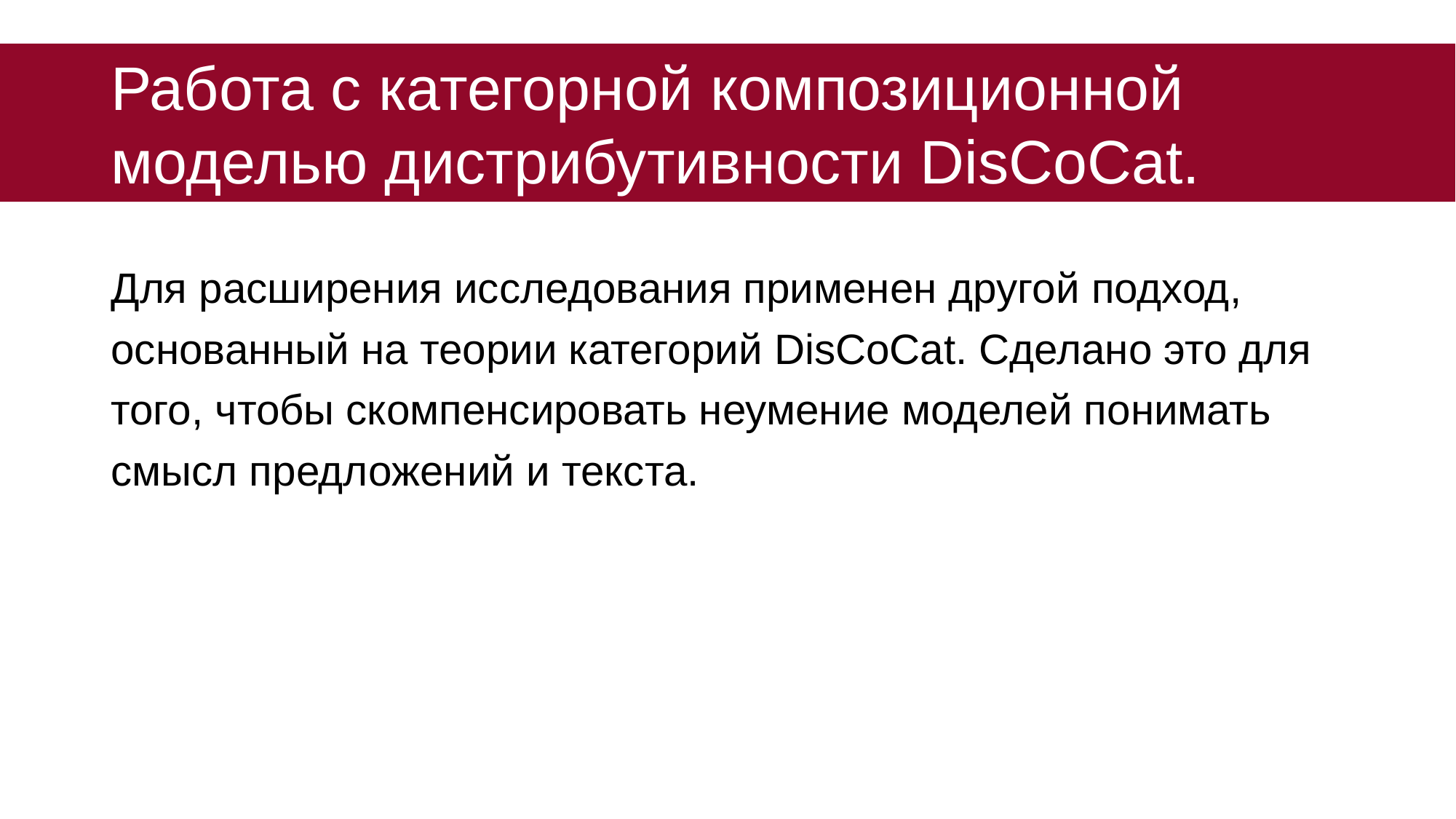

# Работа с категорной композиционной моделью дистрибутивности DisCoCat.
Для расширения исследования применен другой подход, основанный на теории категорий DisCoCat. Сделано это для того, чтобы скомпенсировать неумение моделей понимать смысл предложений и текста.